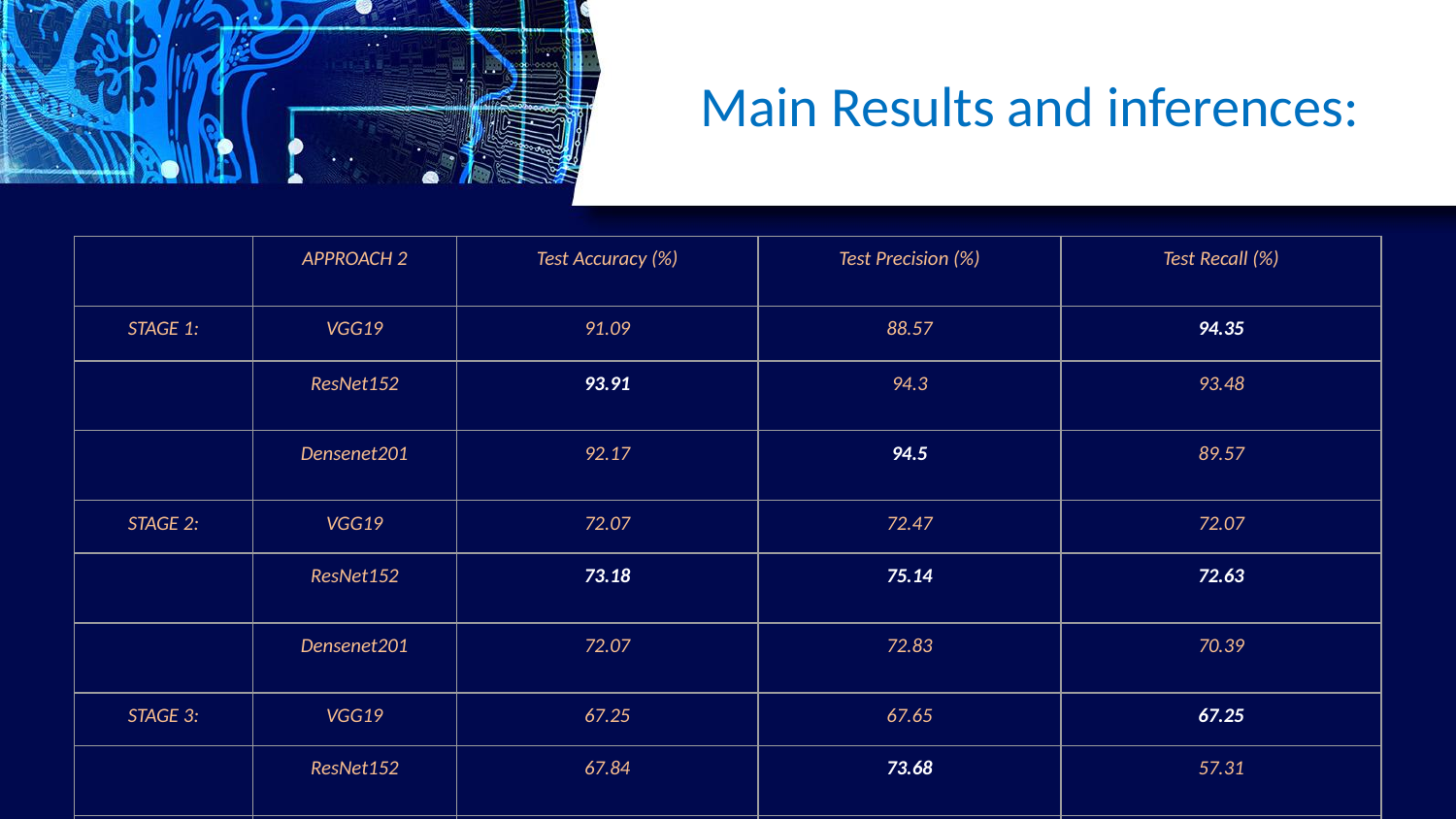

# Main Results and inferences:

|  | APPROACH 2 | Test Accuracy (%) | Test Precision (%) | Test Recall (%) |
| --- | --- | --- | --- | --- |
| STAGE 1: | VGG19 | 91.09 | 88.57 | 94.35 |
|  | ResNet152 | 93.91 | 94.3 | 93.48 |
|  | Densenet201 | 92.17 | 94.5 | 89.57 |
| STAGE 2: | VGG19 | 72.07 | 72.47 | 72.07 |
|  | ResNet152 | 73.18 | 75.14 | 72.63 |
|  | Densenet201 | 72.07 | 72.83 | 70.39 |
| STAGE 3: | VGG19 | 67.25 | 67.65 | 67.25 |
|  | ResNet152 | 67.84 | 73.68 | 57.31 |
|  | Densenet201 | 71.35 | 72.29 | 57.13 |